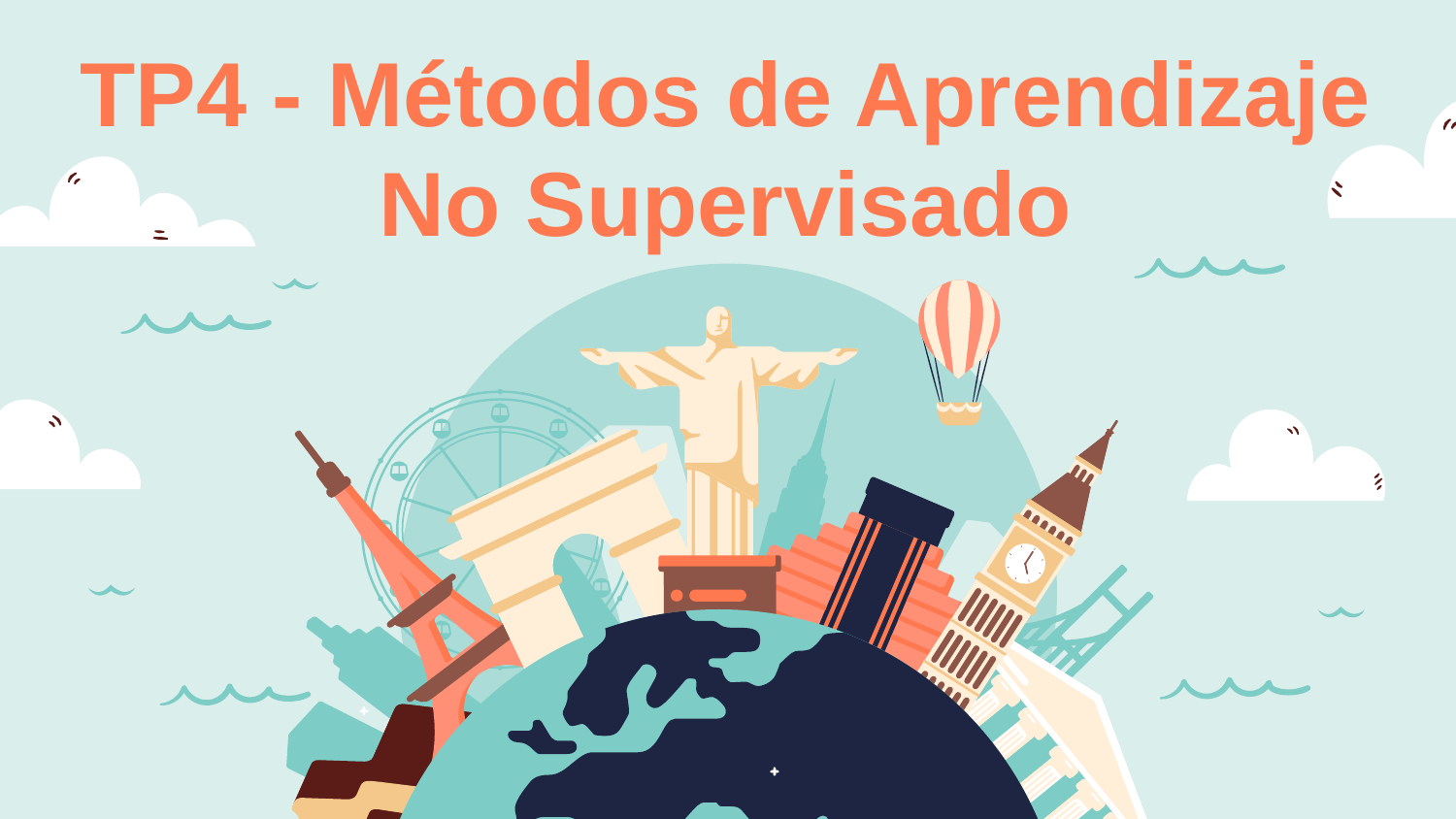

# TP4 - Métodos de Aprendizaje No Supervisado